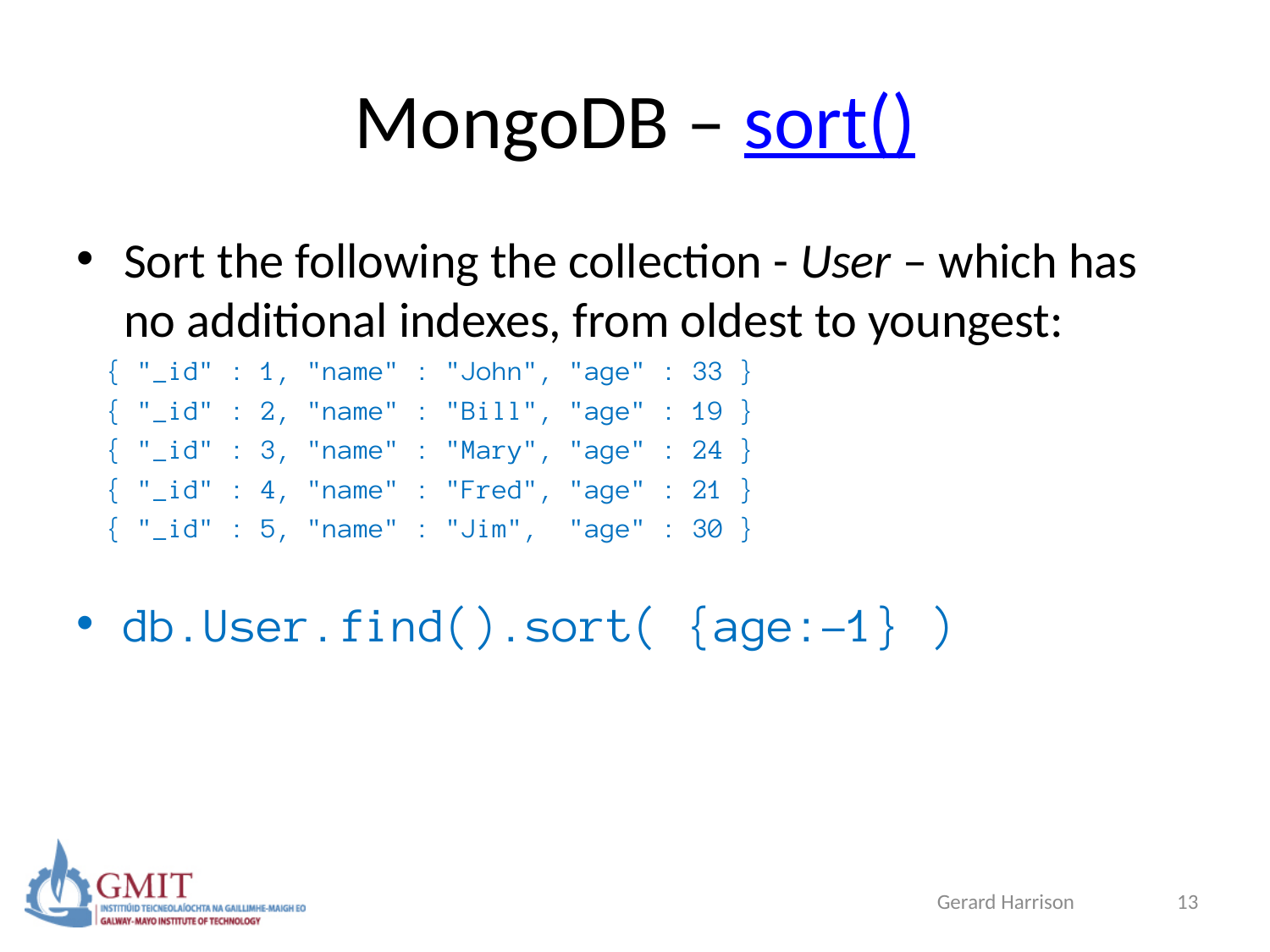

# MongoDB – sort()
Sort the following the collection - User – which has no additional indexes, from oldest to youngest:
  { "_id" : 1, "name" : "John", "age" : 33 }
  { "_id" : 2, "name" : "Bill", "age" : 19 }
  { "_id" : 3, "name" : "Mary", "age" : 24 }
  { "_id" : 4, "name" : "Fred", "age" : 21 }
  { "_id" : 5, "name" : "Jim",  "age" : 30 }

db.User.find().sort( {age:-1} )
Gerard Harrison
13